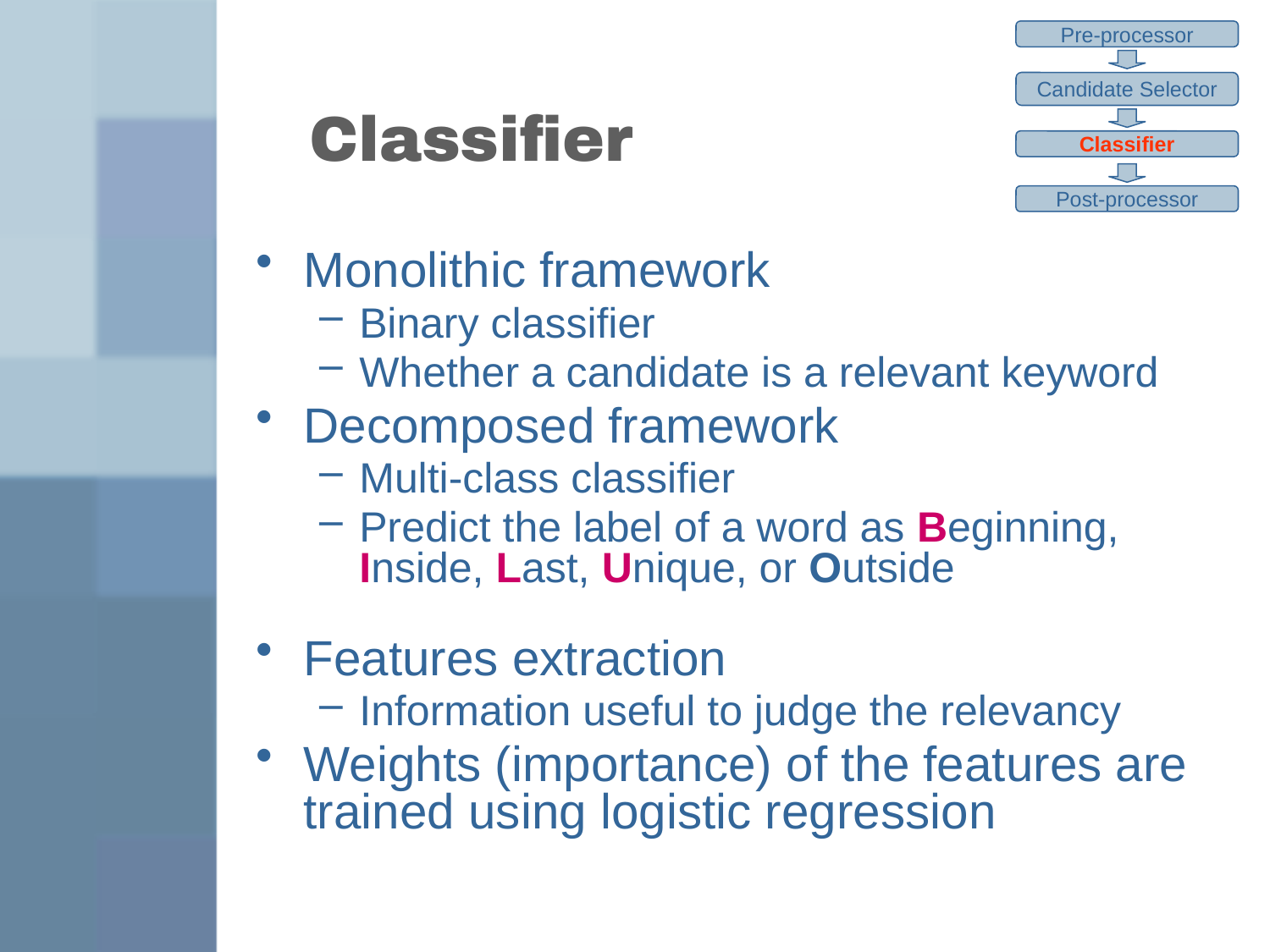

Pre-processor

Candidate Selector

Classifier

Post-processor
# Classifier
Monolithic framework
Binary classifier
Whether a candidate is a relevant keyword
Decomposed framework
Multi-class classifier
Predict the label of a word as Beginning, Inside, Last, Unique, or Outside

Features extraction
Information useful to judge the relevancy
Weights (importance) of the features are trained using logistic regression